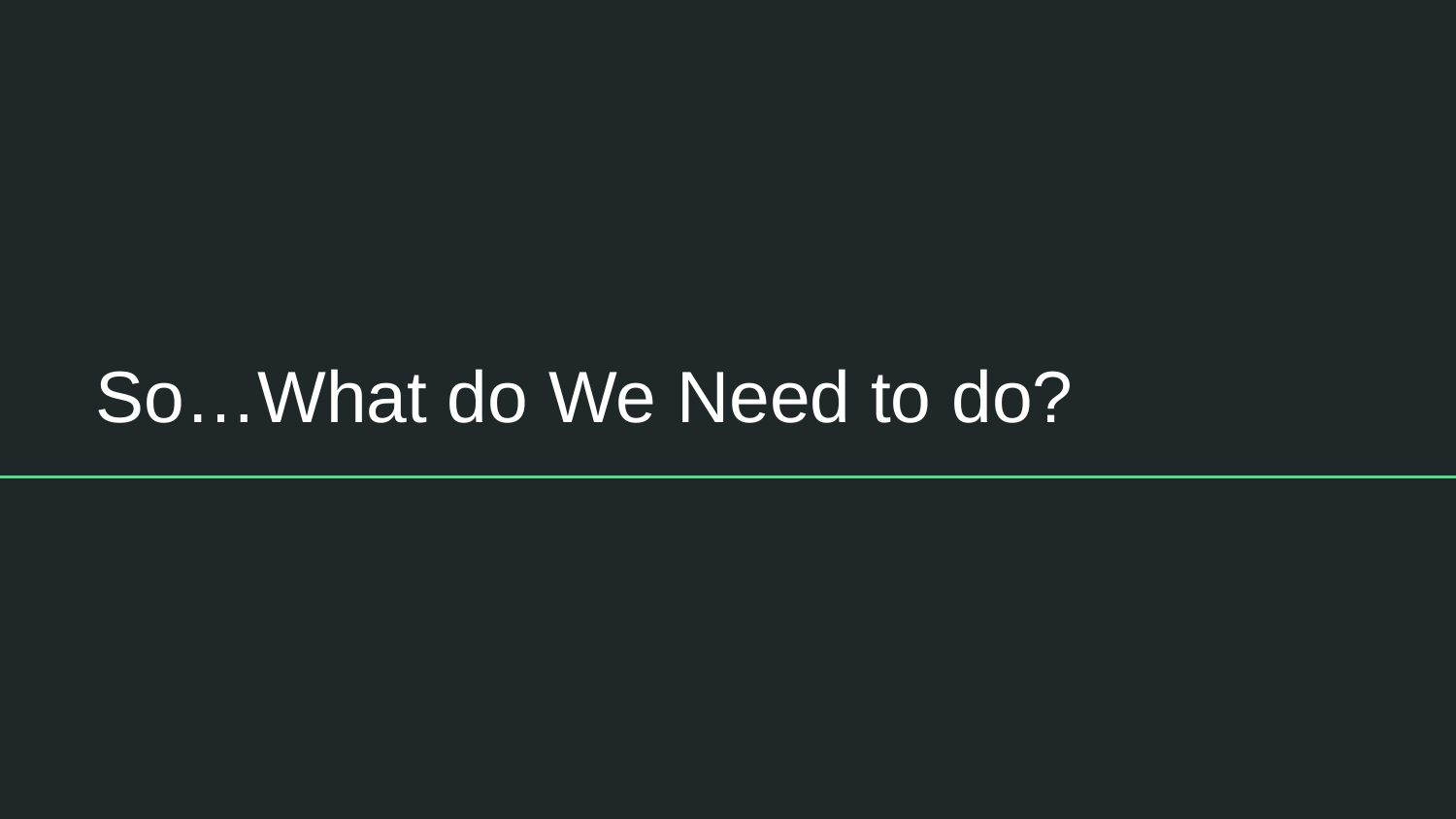

# So…What do We Need to do?